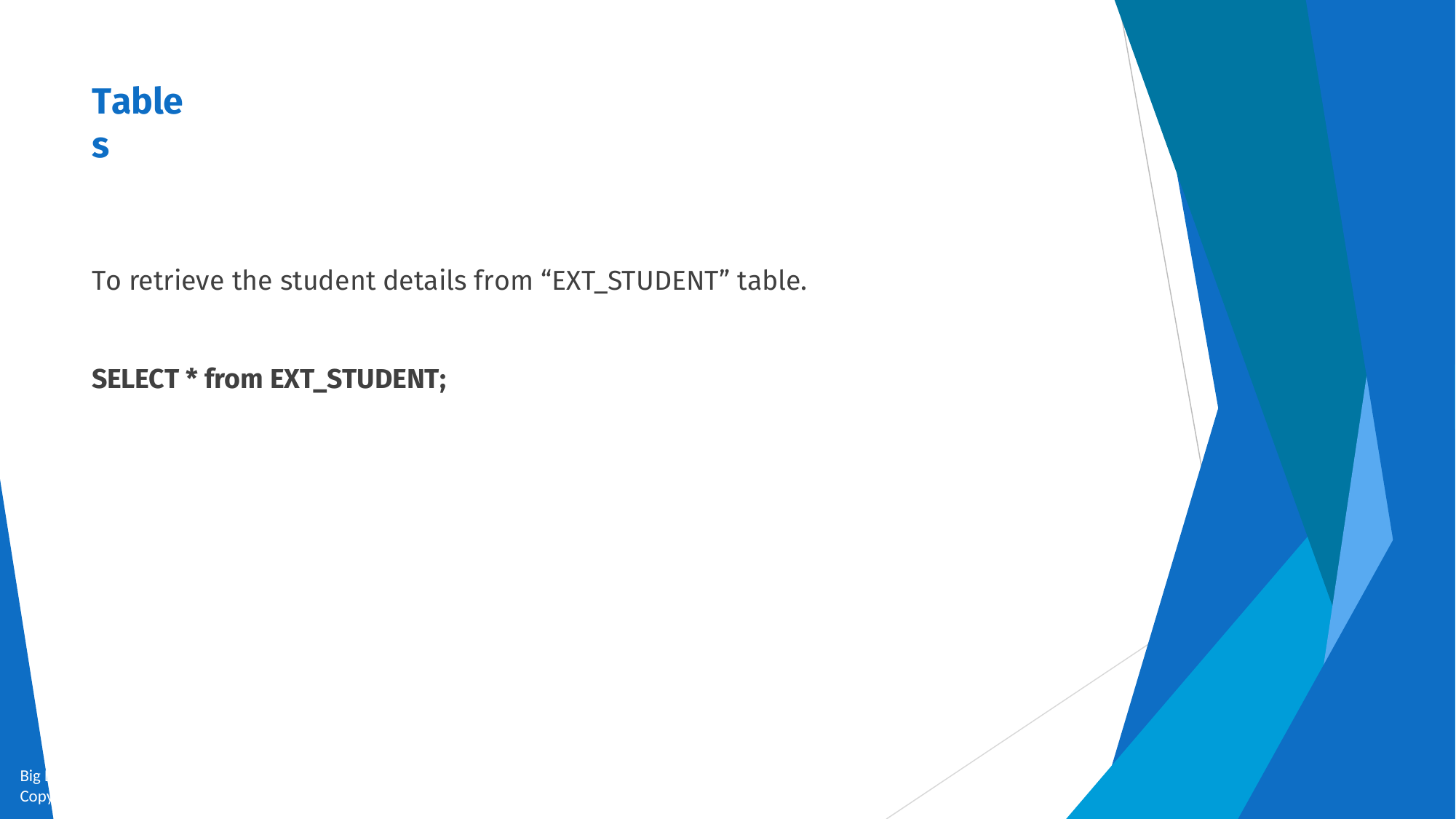

# Tables
To retrieve the student details from “EXT_STUDENT” table.

SELECT * from EXT_STUDENT;
Big Data and Analytics by Seema Acharya and Subhashini Chellappan
Copyright 2015, WILEY INDIA PVT. LTD.